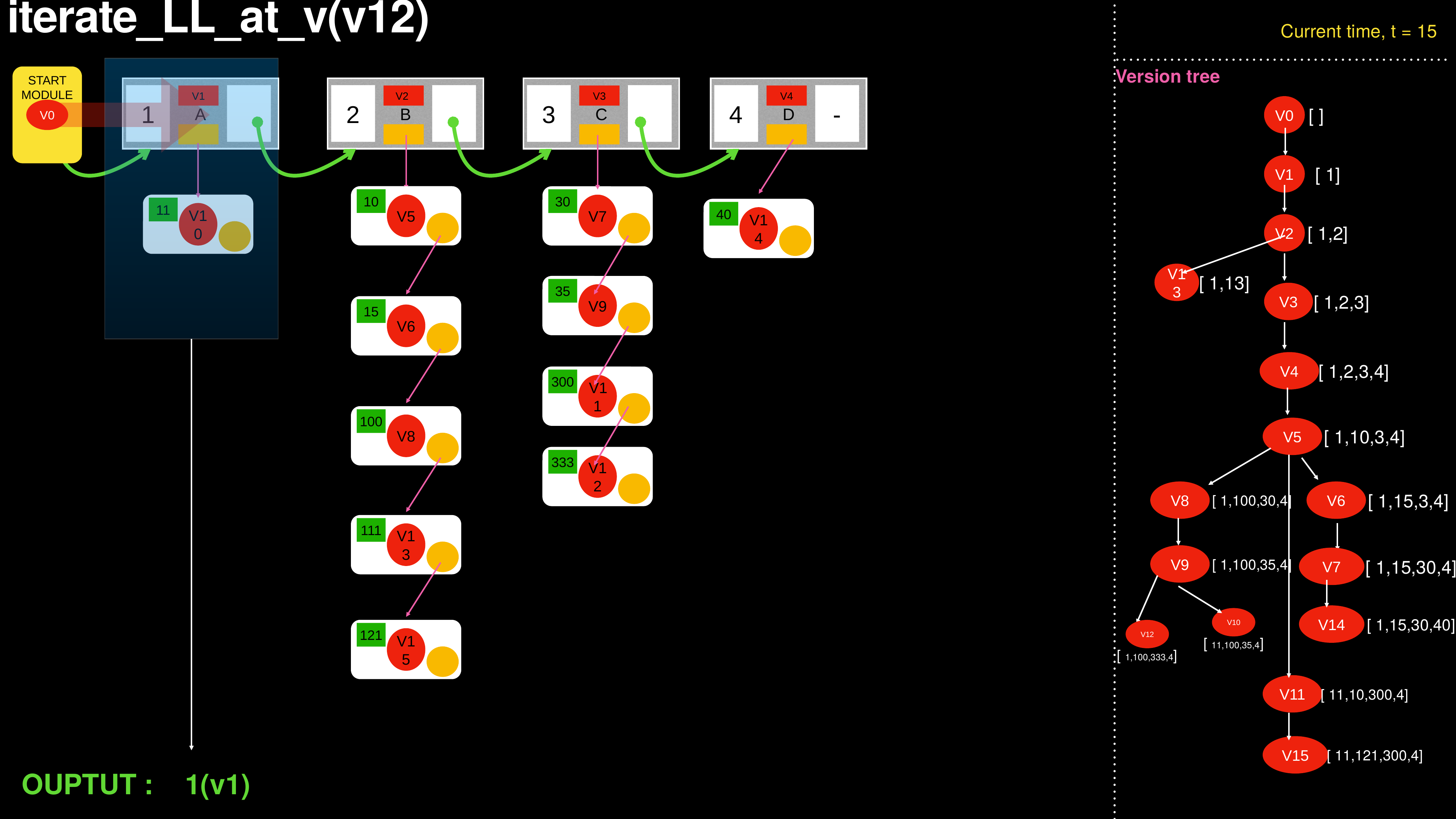

# iterate_LL_at_v(v12)
Current time, t = 15

Version tree
START MODULE
V0

A
1

V1

B
2

V2

C
3

V3

D
4
-
V4

V0
[ ]

V1
[ 1]

10
V5

30
V7

11
V10

8
40
V14

V2
[ 1,2]

[ 1,13]
V13

35
V9

[ 1,2,3]
V3

15
V6

[ 1,2,3,4]
V4

300
V11

8
100
V8

[ 1,10,3,4]
V5

333
V12

[ 1,100,30,4]
V8
[ 1,15,3,4]
V6
8
111
V13

[ 1,100,35,4]
V9
[ 1,15,30,4]
V7

[ 1,15,30,40]
V14
V10
[ 11,100,35,4]
8
121
V15

V12
[ 1,100,333,4]
[ 11,10,300,4]
V11

[ 11,121,300,4]
V15
OUPTUT :    1(v1)